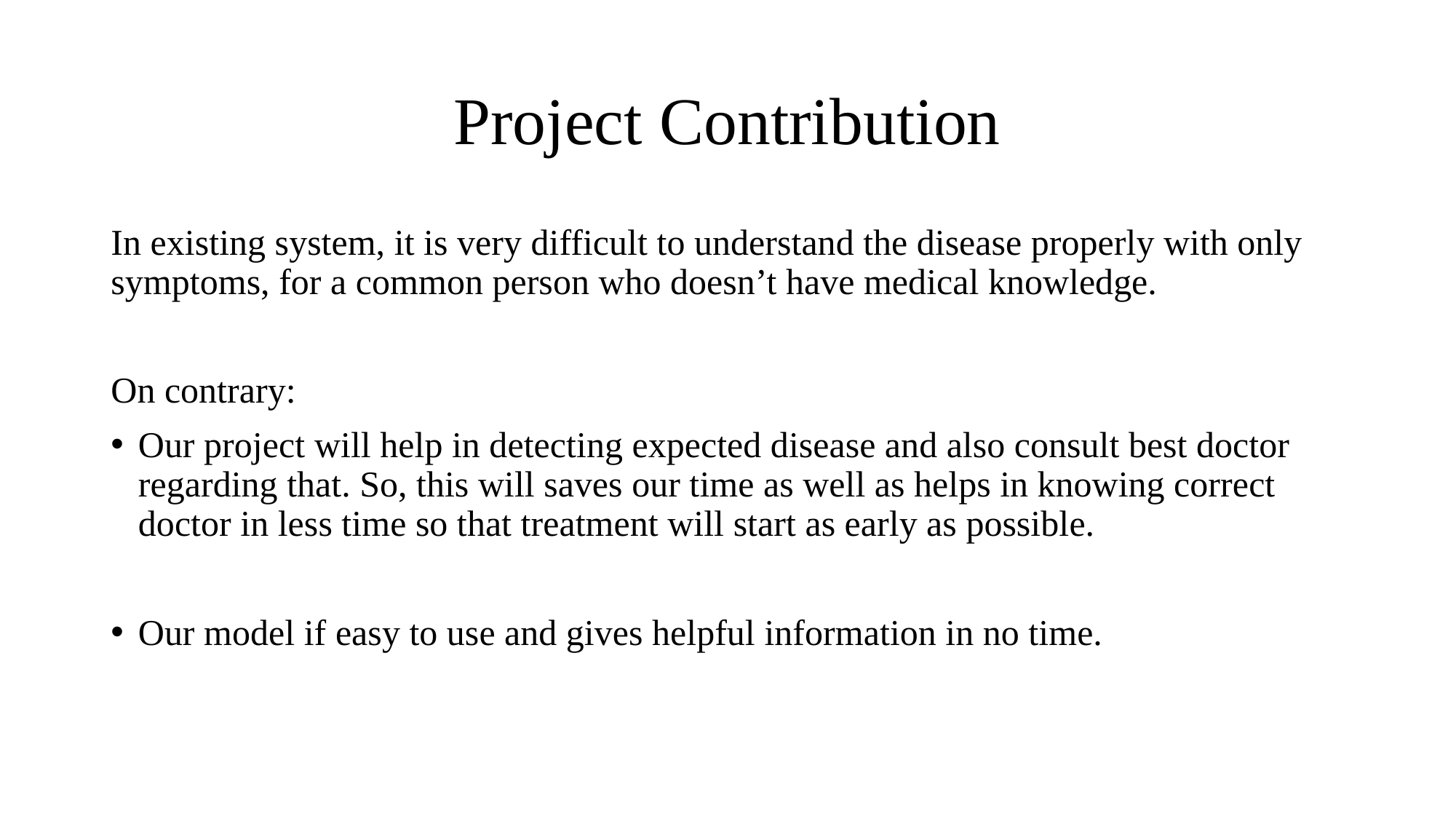

# Project Contribution
In existing system, it is very difficult to understand the disease properly with only symptoms, for a common person who doesn’t have medical knowledge.

On contrary:
Our project will help in detecting expected disease and also consult best doctor regarding that. So, this will saves our time as well as helps in knowing correct doctor in less time so that treatment will start as early as possible.

Our model if easy to use and gives helpful information in no time.